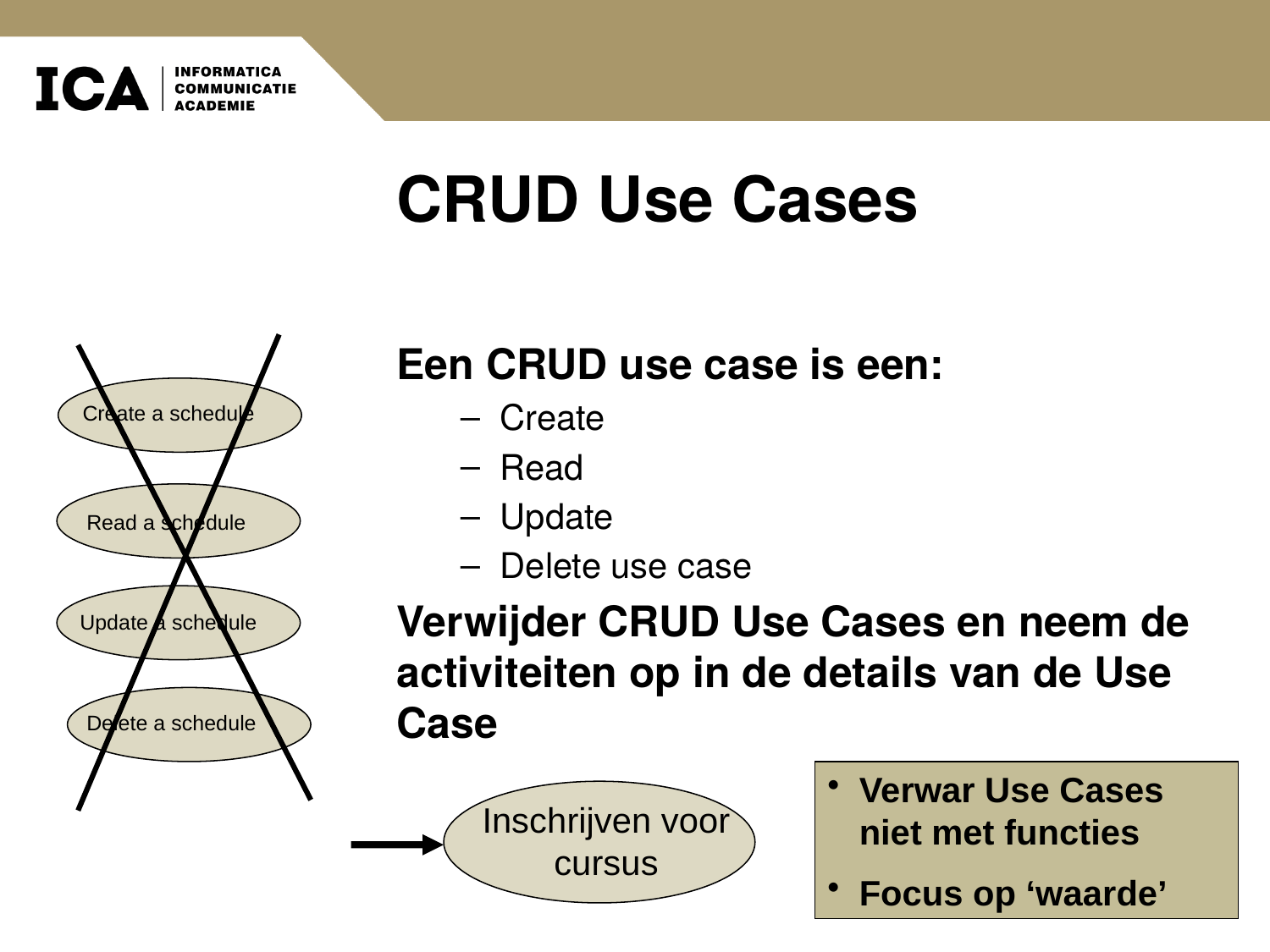

# CRUD Use Cases

Een CRUD use case is een:
Create
Read
Update
Delete use case
Verwijder CRUD Use Cases en neem de activiteiten op in de details van de Use Case

Create a schedule

Read a schedule

Update a schedule

Delete a schedule
Verwar Use Cases niet met functies
Focus op ‘waarde’

Inschrijven voor
cursus